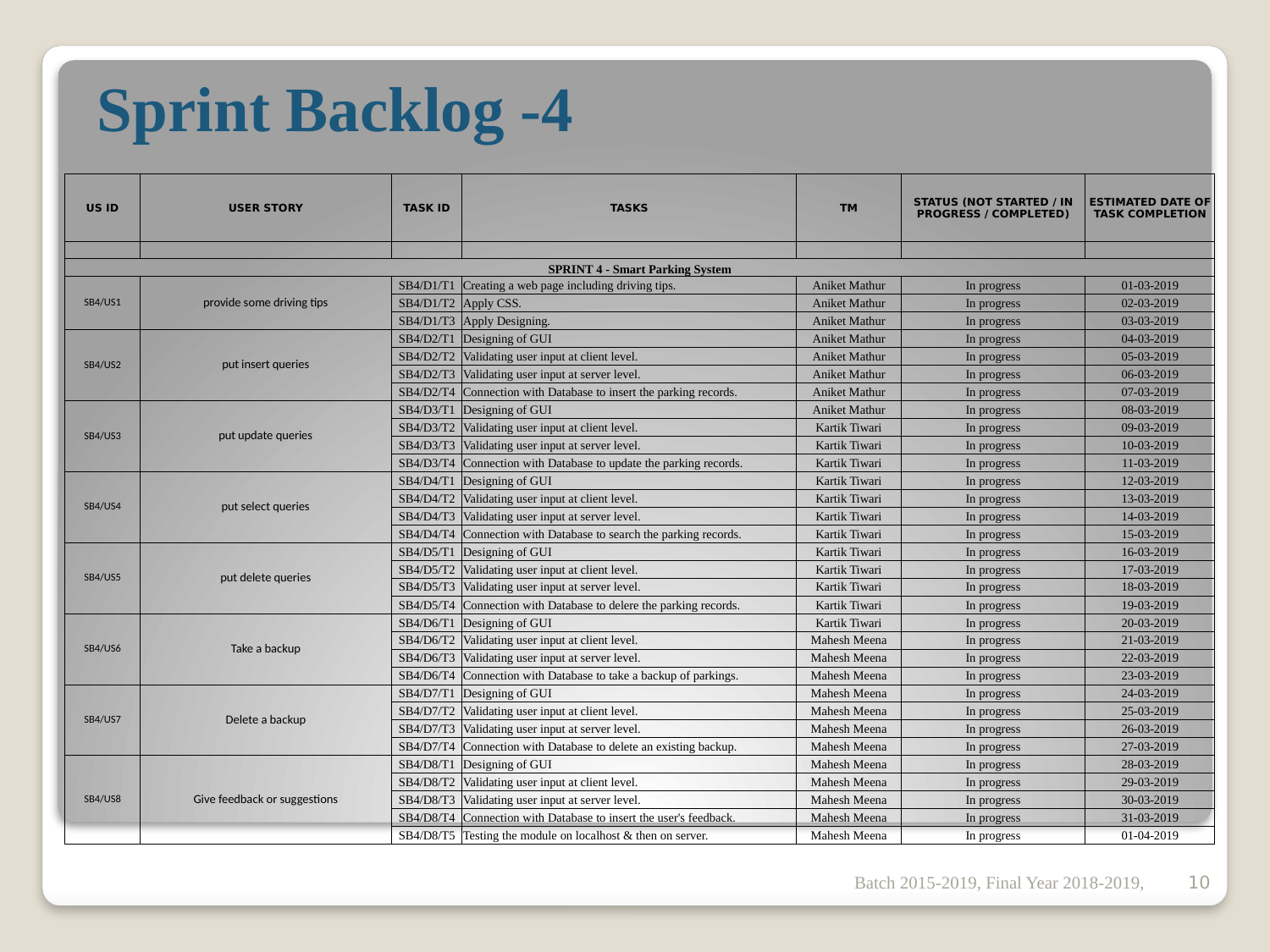

# Sprint Backlog -4
|  |  |  |  |  |  |  |
| --- | --- | --- | --- | --- | --- | --- |
| US ID | USER STORY | TASK ID | TASKS | TM | STATUS (NOT STARTED / IN PROGRESS / COMPLETED) | ESTIMATED DATE OF TASK COMPLETION |
|  |  |  |  |  |  |  |
| SPRINT 4 - Smart Parking System |  |  |  |  |  |  |
| SB4/US1 | provide some driving tips | SB4/D1/T1 | Creating a web page including driving tips. | Aniket Mathur | In progress | 01-03-2019 |
|  |  | SB4/D1/T2 | Apply CSS. | Aniket Mathur | In progress | 02-03-2019 |
|  |  | SB4/D1/T3 | Apply Designing. | Aniket Mathur | In progress | 03-03-2019 |
| SB4/US2 | put insert queries | SB4/D2/T1 | Designing of GUI | Aniket Mathur | In progress | 04-03-2019 |
|  |  | SB4/D2/T2 | Validating user input at client level. | Aniket Mathur | In progress | 05-03-2019 |
|  |  | SB4/D2/T3 | Validating user input at server level. | Aniket Mathur | In progress | 06-03-2019 |
|  |  | SB4/D2/T4 | Connection with Database to insert the parking records. | Aniket Mathur | In progress | 07-03-2019 |
| SB4/US3 | put update queries | SB4/D3/T1 | Designing of GUI | Aniket Mathur | In progress | 08-03-2019 |
|  |  | SB4/D3/T2 | Validating user input at client level. | Kartik Tiwari | In progress | 09-03-2019 |
|  |  | SB4/D3/T3 | Validating user input at server level. | Kartik Tiwari | In progress | 10-03-2019 |
|  |  | SB4/D3/T4 | Connection with Database to update the parking records. | Kartik Tiwari | In progress | 11-03-2019 |
| SB4/US4 | put select queries | SB4/D4/T1 | Designing of GUI | Kartik Tiwari | In progress | 12-03-2019 |
|  |  | SB4/D4/T2 | Validating user input at client level. | Kartik Tiwari | In progress | 13-03-2019 |
|  |  | SB4/D4/T3 | Validating user input at server level. | Kartik Tiwari | In progress | 14-03-2019 |
|  |  | SB4/D4/T4 | Connection with Database to search the parking records. | Kartik Tiwari | In progress | 15-03-2019 |
| SB4/US5 | put delete queries | SB4/D5/T1 | Designing of GUI | Kartik Tiwari | In progress | 16-03-2019 |
|  |  | SB4/D5/T2 | Validating user input at client level. | Kartik Tiwari | In progress | 17-03-2019 |
|  |  | SB4/D5/T3 | Validating user input at server level. | Kartik Tiwari | In progress | 18-03-2019 |
|  |  | SB4/D5/T4 | Connection with Database to delere the parking records. | Kartik Tiwari | In progress | 19-03-2019 |
| SB4/US6 | Take a backup | SB4/D6/T1 | Designing of GUI | Kartik Tiwari | In progress | 20-03-2019 |
|  |  | SB4/D6/T2 | Validating user input at client level. | Mahesh Meena | In progress | 21-03-2019 |
|  |  | SB4/D6/T3 | Validating user input at server level. | Mahesh Meena | In progress | 22-03-2019 |
|  |  | SB4/D6/T4 | Connection with Database to take a backup of parkings. | Mahesh Meena | In progress | 23-03-2019 |
| SB4/US7 | Delete a backup | SB4/D7/T1 | Designing of GUI | Mahesh Meena | In progress | 24-03-2019 |
|  |  | SB4/D7/T2 | Validating user input at client level. | Mahesh Meena | In progress | 25-03-2019 |
|  |  | SB4/D7/T3 | Validating user input at server level. | Mahesh Meena | In progress | 26-03-2019 |
|  |  | SB4/D7/T4 | Connection with Database to delete an existing backup. | Mahesh Meena | In progress | 27-03-2019 |
| SB4/US8 | Give feedback or suggestions | SB4/D8/T1 | Designing of GUI | Mahesh Meena | In progress | 28-03-2019 |
|  |  | SB4/D8/T2 | Validating user input at client level. | Mahesh Meena | In progress | 29-03-2019 |
|  |  | SB4/D8/T3 | Validating user input at server level. | Mahesh Meena | In progress | 30-03-2019 |
|  |  | SB4/D8/T4 | Connection with Database to insert the user's feedback. | Mahesh Meena | In progress | 31-03-2019 |
|  |  | SB4/D8/T5 | Testing the module on localhost & then on server. | Mahesh Meena | In progress | 01-04-2019 |
Batch 2015-2019, Final Year 2018-2019,
10